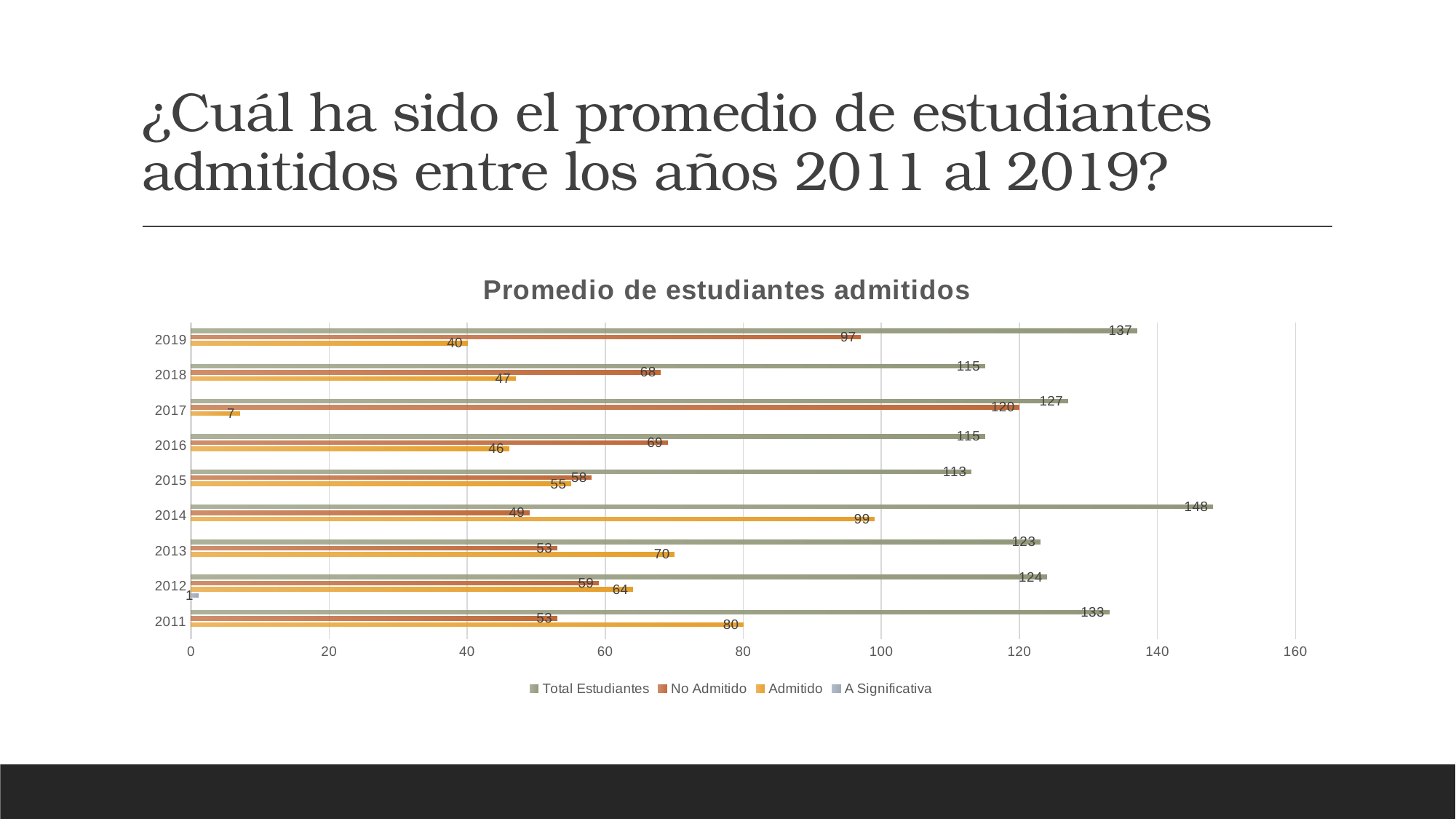

# ¿Cuál ha sido el promedio de estudiantes admitidos entre los años 2011 al 2019?

### Chart: Promedio de estudiantes admitidos

| Category | A Significativa | Admitido | No Admitido | Total Estudiantes |
|---|---|---|---|---|
| 2011 | None | 80.0 | 53.0 | 133.0 |
| 2012 | 1.0 | 64.0 | 59.0 | 124.0 |
| 2013 | None | 70.0 | 53.0 | 123.0 |
| 2014 | None | 99.0 | 49.0 | 148.0 |
| 2015 | None | 55.0 | 58.0 | 113.0 |
| 2016 | None | 46.0 | 69.0 | 115.0 |
| 2017 | None | 7.0 | 120.0 | 127.0 |
| 2018 | None | 47.0 | 68.0 | 115.0 |
| 2019 | None | 40.0 | 97.0 | 137.0 |